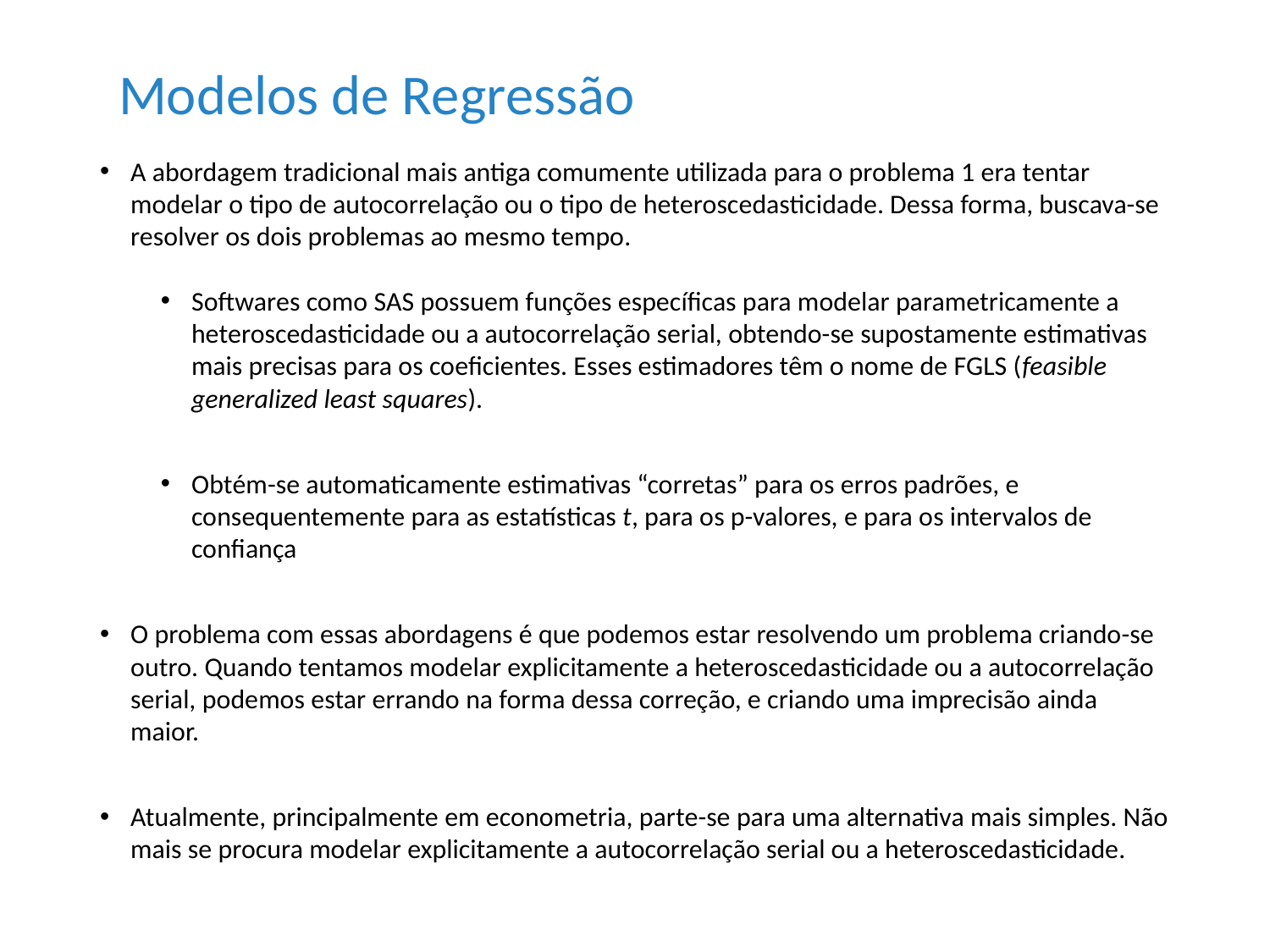

# Modelos de Regressão
A abordagem tradicional mais antiga comumente utilizada para o problema 1 era tentar modelar o tipo de autocorrelação ou o tipo de heteroscedasticidade. Dessa forma, buscava-se resolver os dois problemas ao mesmo tempo.

Softwares como SAS possuem funções específicas para modelar parametricamente a heteroscedasticidade ou a autocorrelação serial, obtendo-se supostamente estimativas mais precisas para os coeficientes. Esses estimadores têm o nome de FGLS (feasible generalized least squares).

Obtém-se automaticamente estimativas “corretas” para os erros padrões, e consequentemente para as estatísticas t, para os p-valores, e para os intervalos de confiança

O problema com essas abordagens é que podemos estar resolvendo um problema criando-se outro. Quando tentamos modelar explicitamente a heteroscedasticidade ou a autocorrelação serial, podemos estar errando na forma dessa correção, e criando uma imprecisão ainda maior.

Atualmente, principalmente em econometria, parte-se para uma alternativa mais simples. Não mais se procura modelar explicitamente a autocorrelação serial ou a heteroscedasticidade.